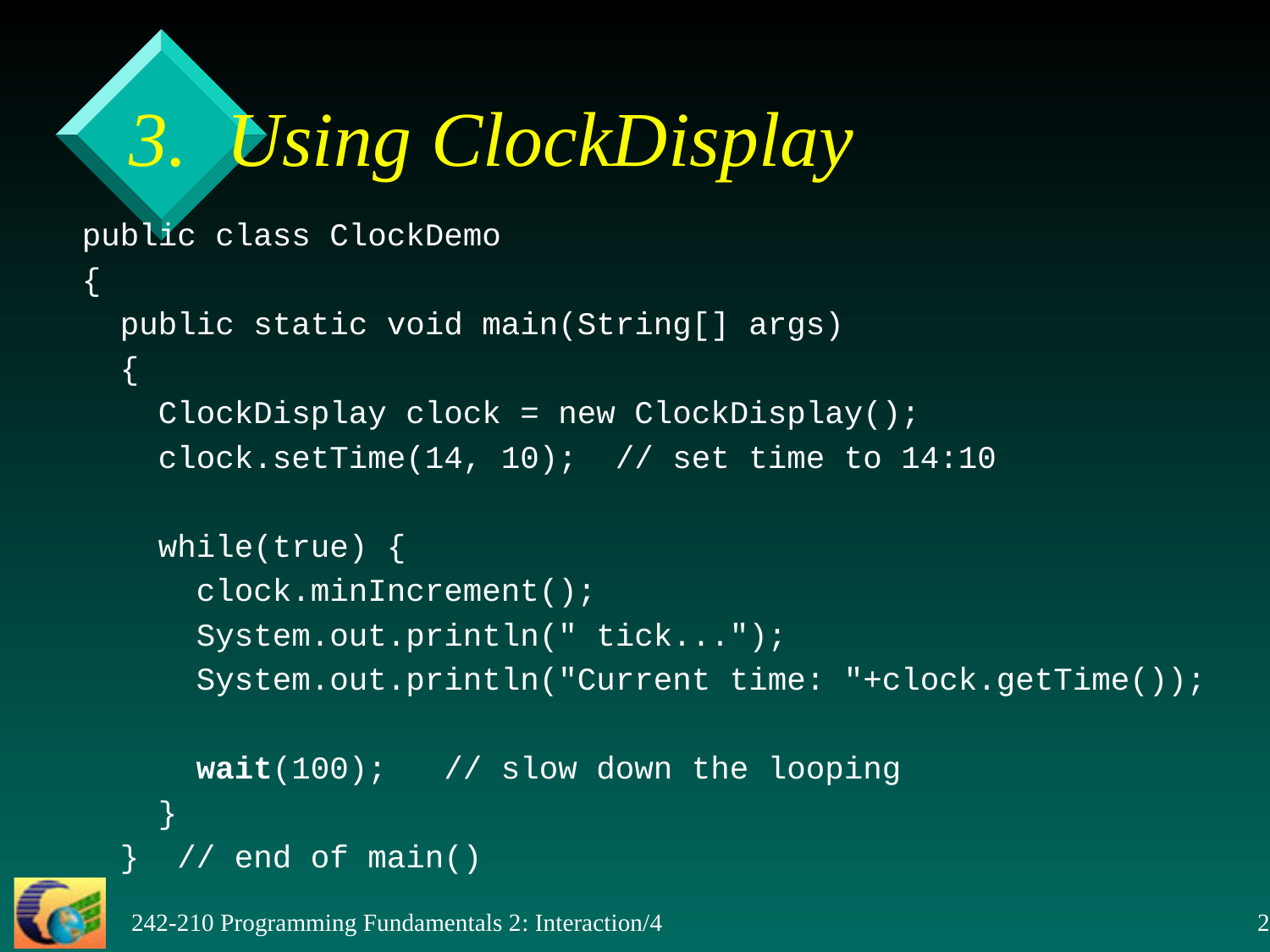

# 3.  Using ClockDisplay
public class ClockDemo
{
  public static void main(String[] args)
  {
    ClockDisplay clock = new ClockDisplay();
    clock.setTime(14, 10);  // set time to 14:10

    while(true) {
      clock.minIncrement();
      System.out.println(" tick...");
      System.out.println("Current time: "+clock.getTime());

      wait(100);   // slow down the looping
    }
  }  // end of main()